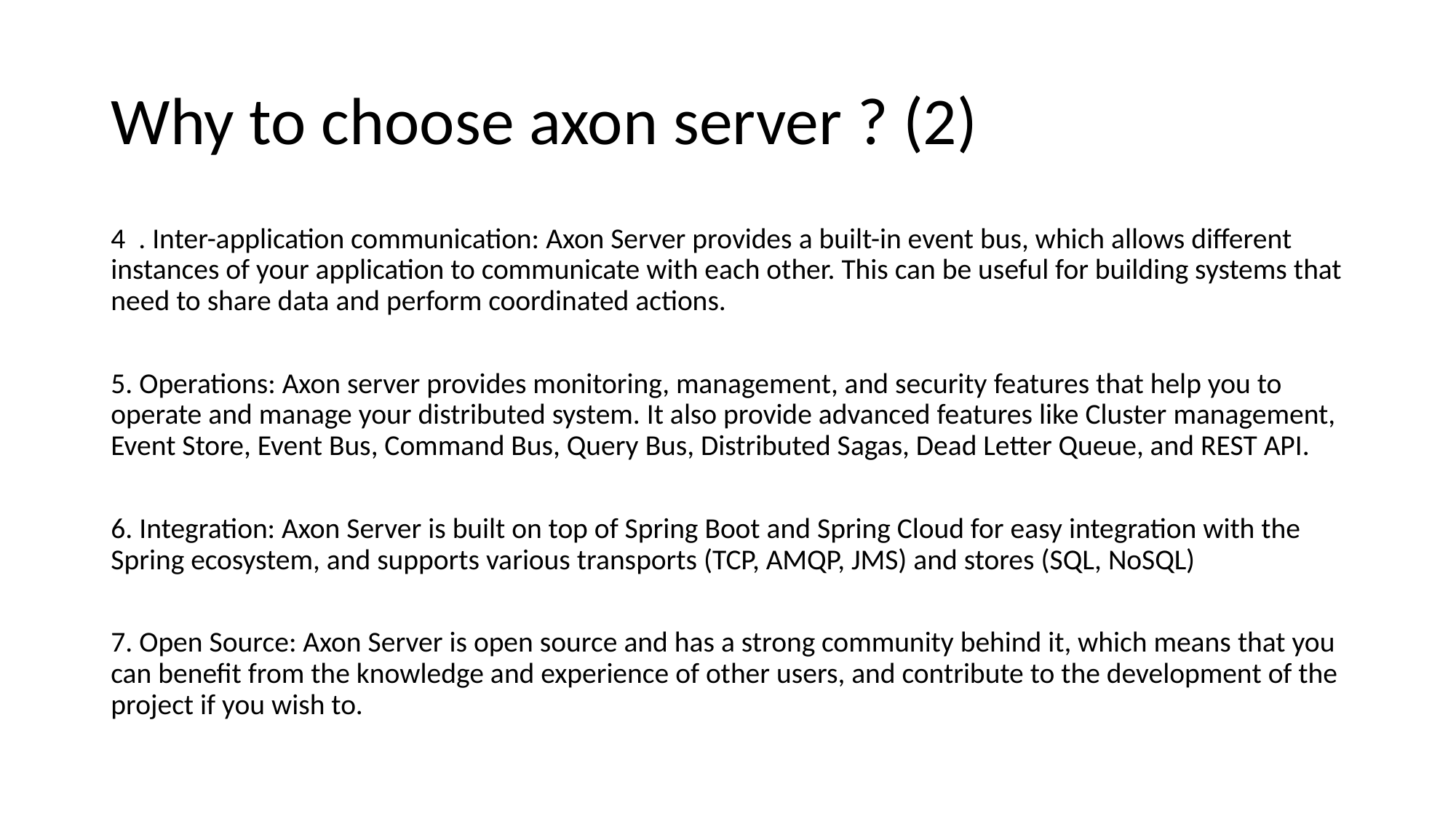

# Why to choose axon server ? (2)
4  . Inter-application communication: Axon Server provides a built-in event bus, which allows different instances of your application to communicate with each other. This can be useful for building systems that need to share data and perform coordinated actions.

5. Operations: Axon server provides monitoring, management, and security features that help you to operate and manage your distributed system. It also provide advanced features like Cluster management, Event Store, Event Bus, Command Bus, Query Bus, Distributed Sagas, Dead Letter Queue, and REST API.

6. Integration: Axon Server is built on top of Spring Boot and Spring Cloud for easy integration with the Spring ecosystem, and supports various transports (TCP, AMQP, JMS) and stores (SQL, NoSQL)

7. Open Source: Axon Server is open source and has a strong community behind it, which means that you can benefit from the knowledge and experience of other users, and contribute to the development of the project if you wish to.